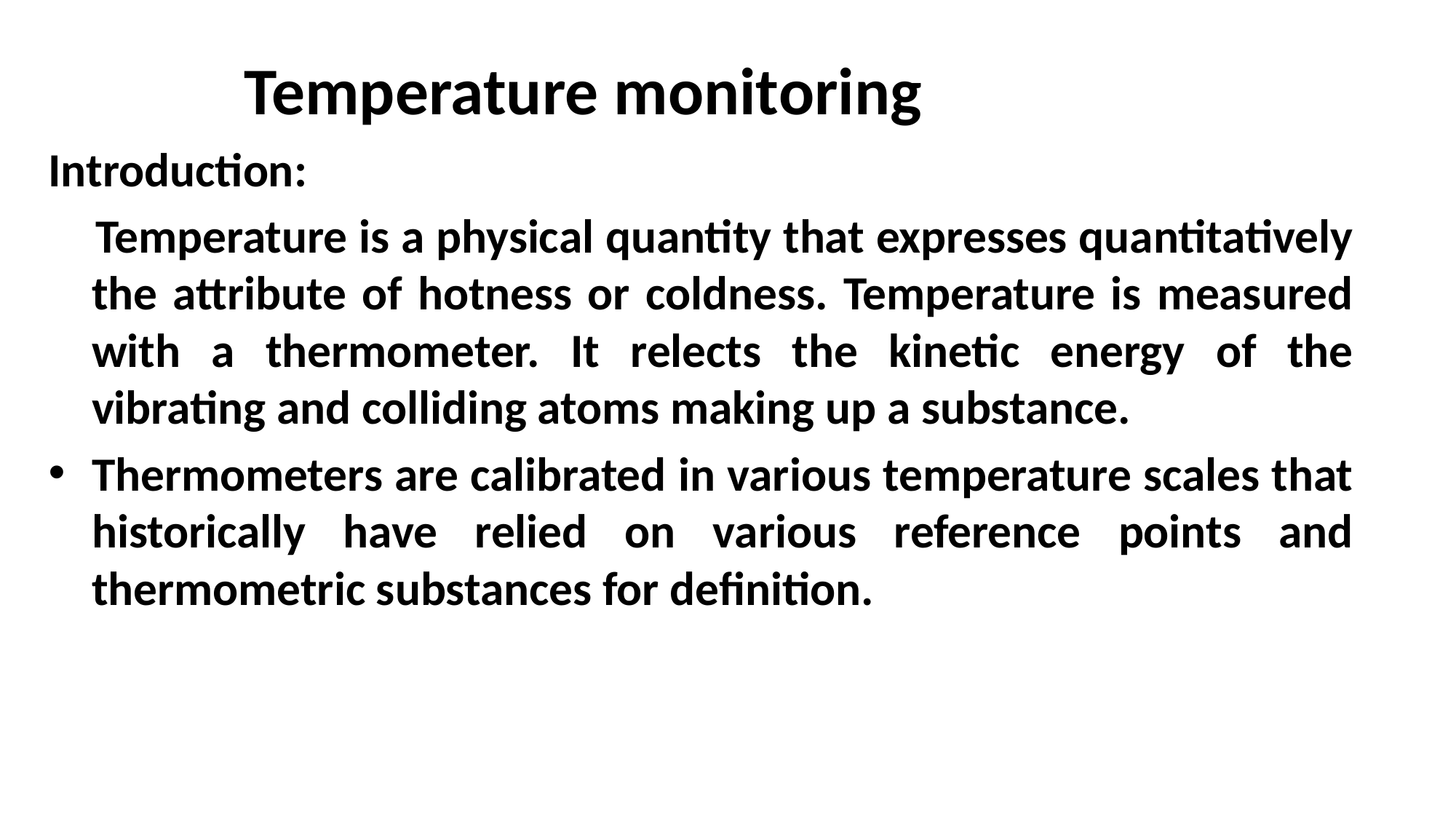

# Temperature monitoring
Introduction:
    Temperature is a physical quantity that expresses quantitatively the attribute of hotness or coldness. Temperature is measured with a thermometer. It relects the kinetic energy of the vibrating and colliding atoms making up a substance.
Thermometers are calibrated in various temperature scales that historically have relied on various reference points and thermometric substances for definition.